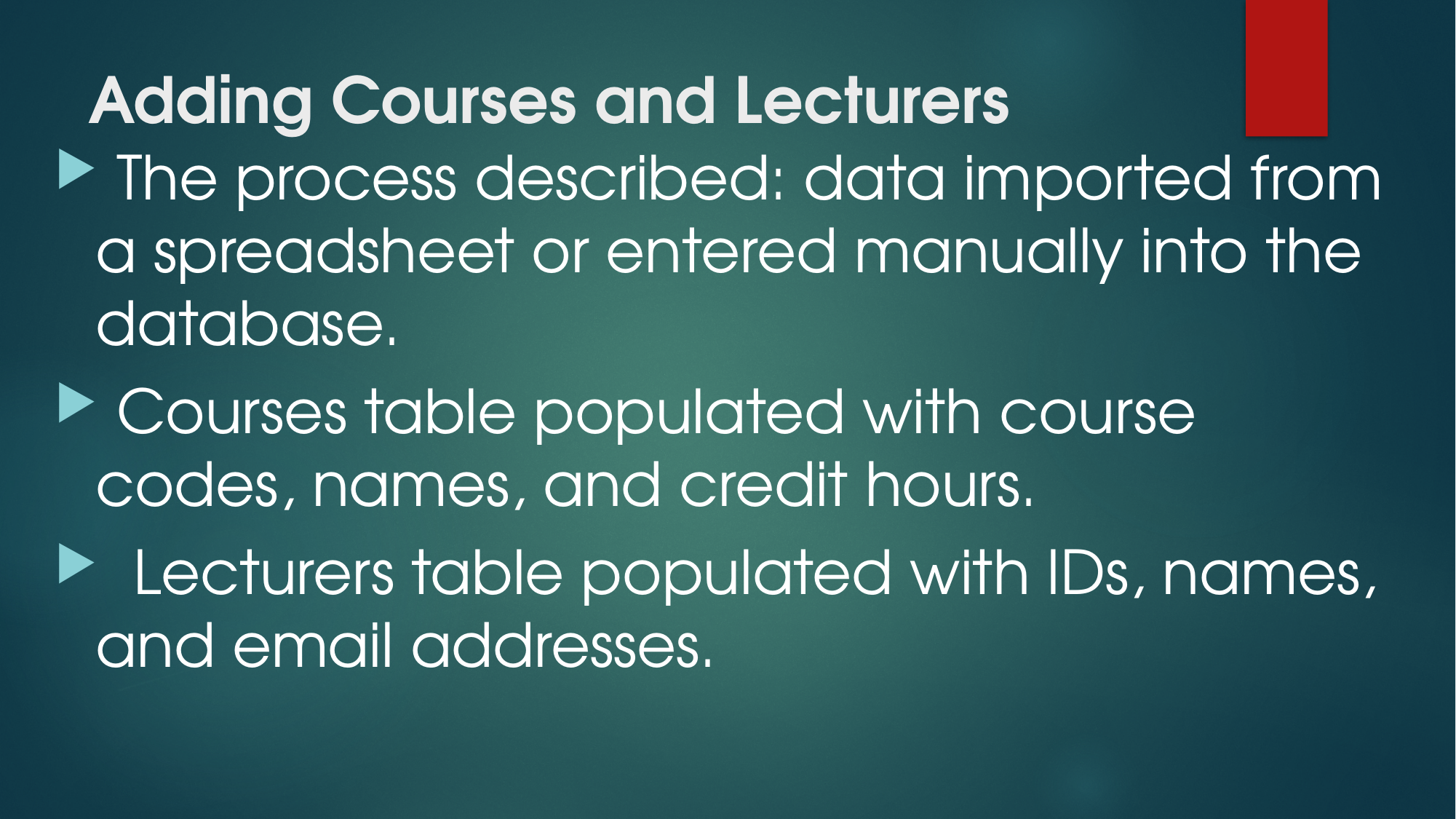

# Adding Courses and Lecturers
 The process described: data imported from a spreadsheet or entered manually into the database.
 Courses table populated with course codes, names, and credit hours.
  Lecturers table populated with IDs, names, and email addresses.